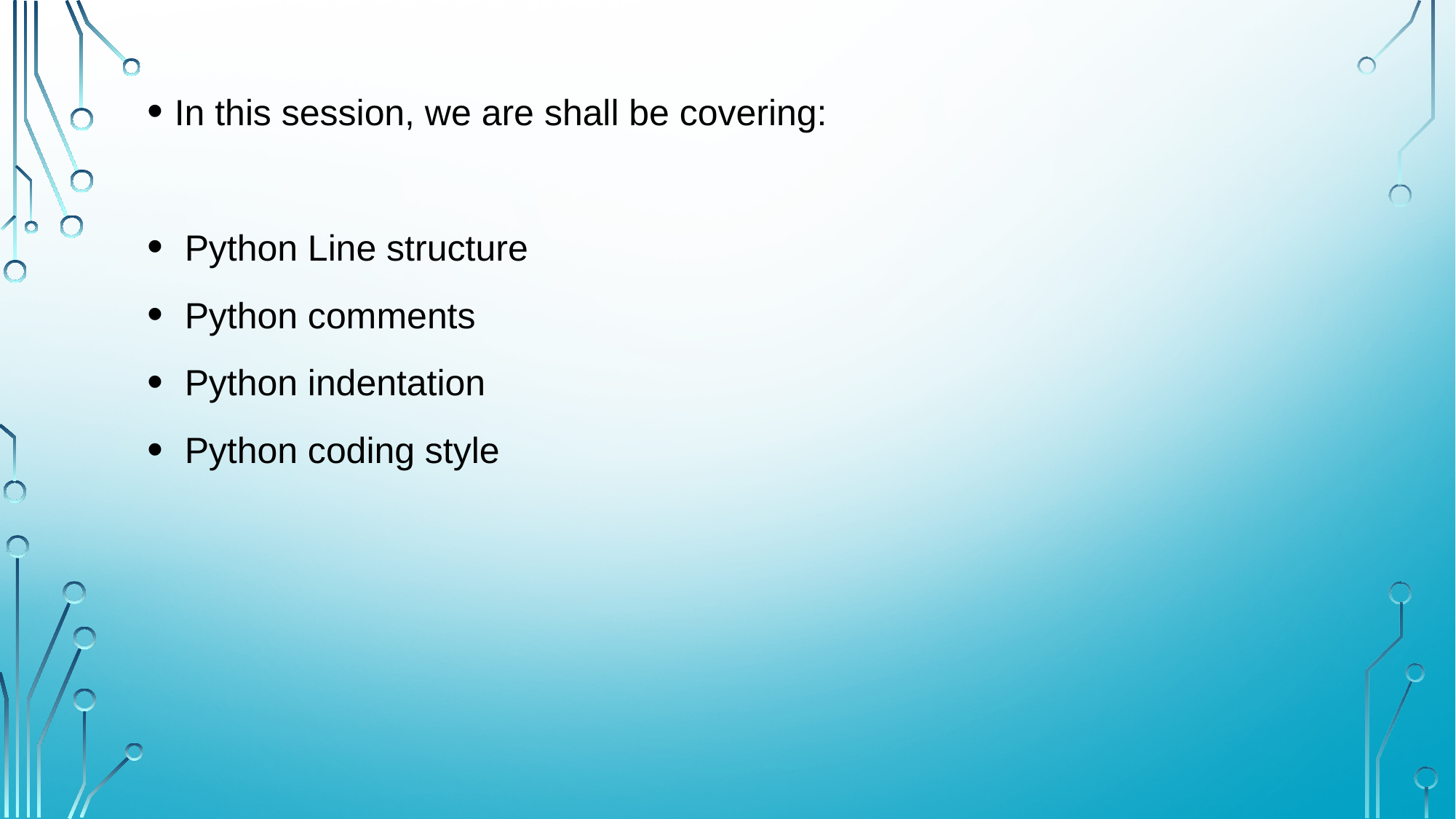

In this session, we are shall be covering:

 Python Line structure
 Python comments
 Python indentation
 Python coding style